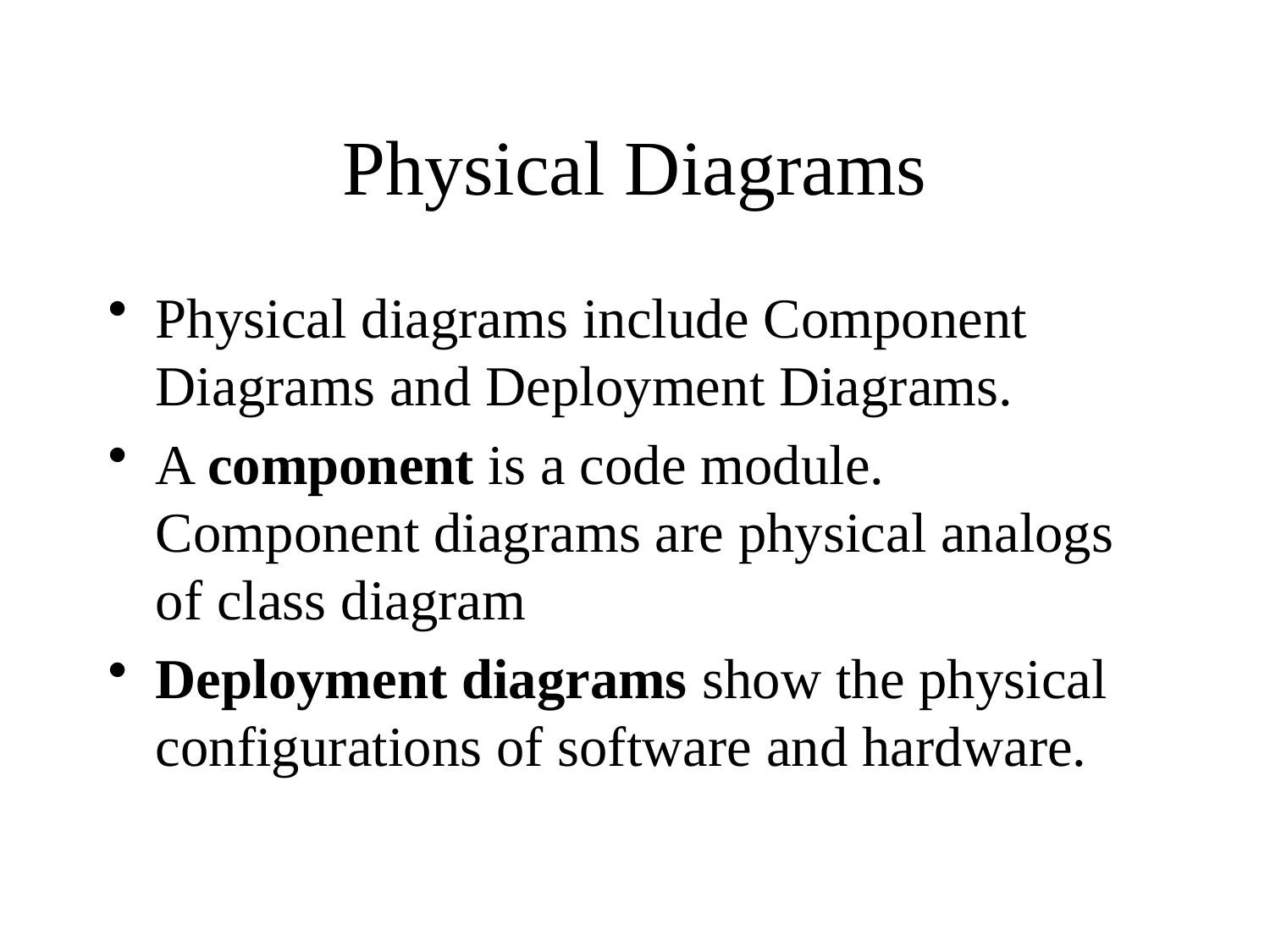

# Physical Diagrams
Physical diagrams include Component Diagrams and Deployment Diagrams.
A component is a code module. Component diagrams are physical analogs of class diagram
Deployment diagrams show the physical configurations of software and hardware.